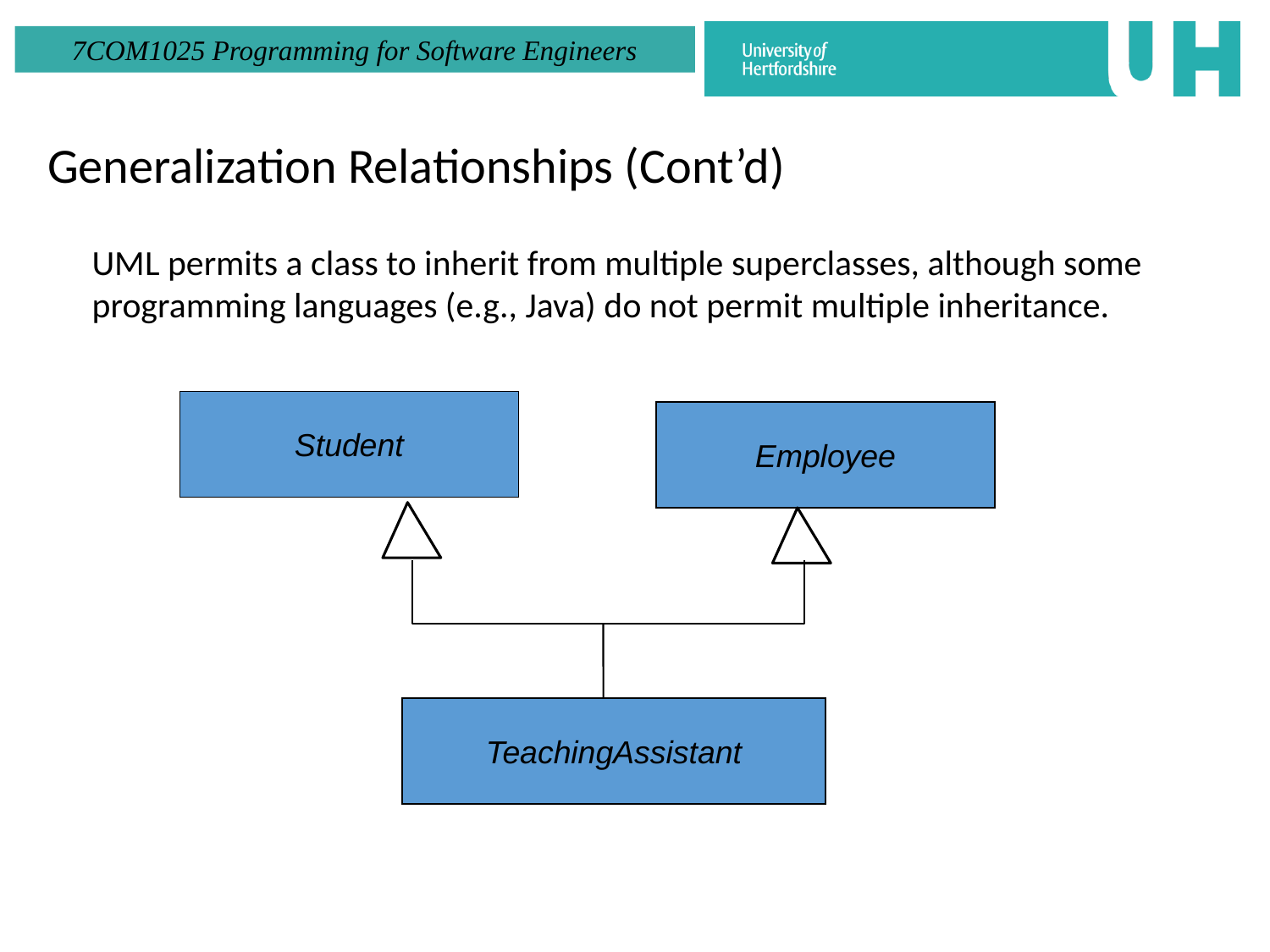

7COM1025 Programming for Software Engineers
# Generalization Relationships (Cont’d)
UML permits a class to inherit from multiple superclasses, although some programming languages (e.g., Java) do not permit multiple inheritance.
Student
Employee

TeachingAssistant